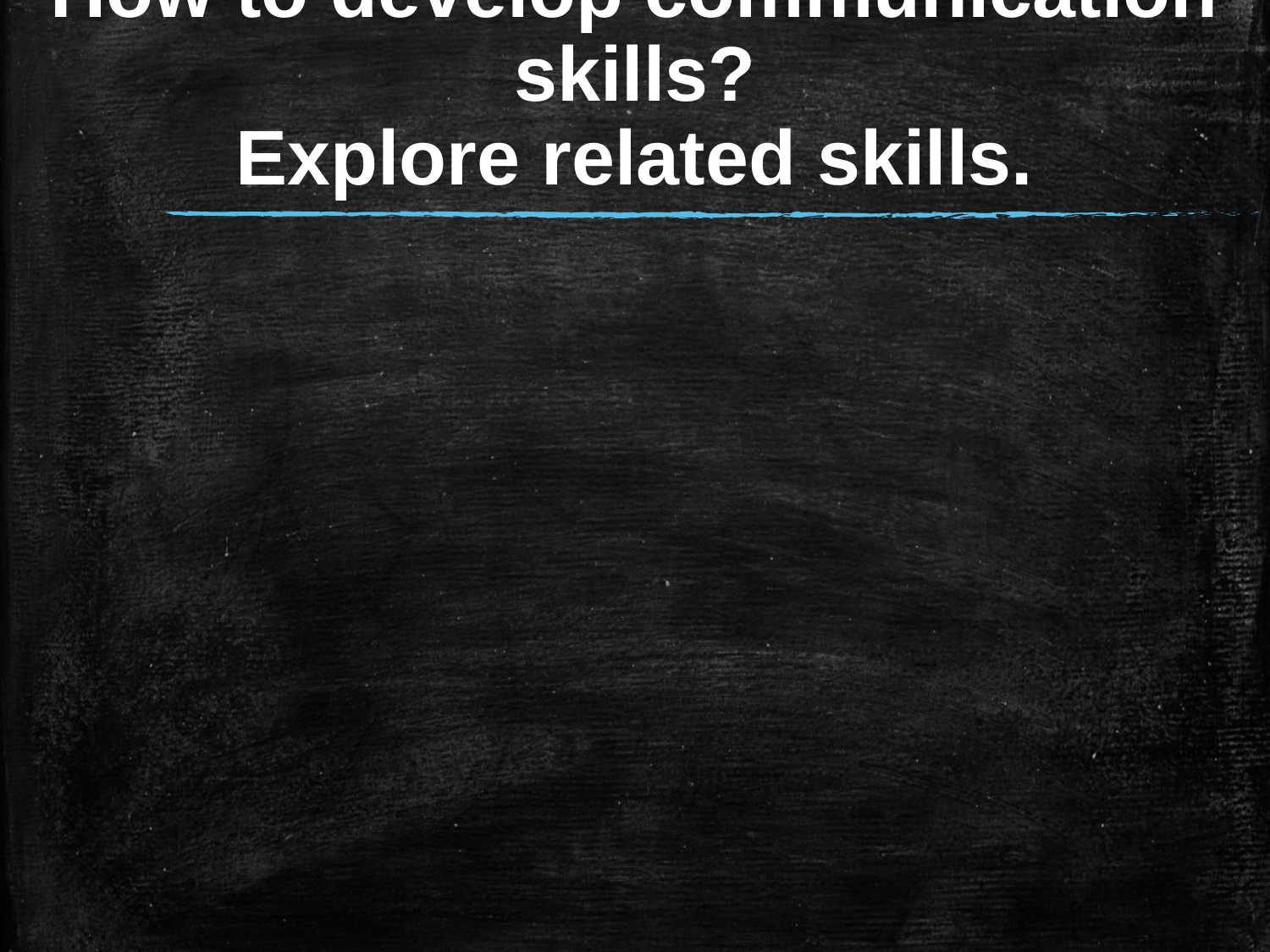

# How to develop communication skills? Explore related skills.